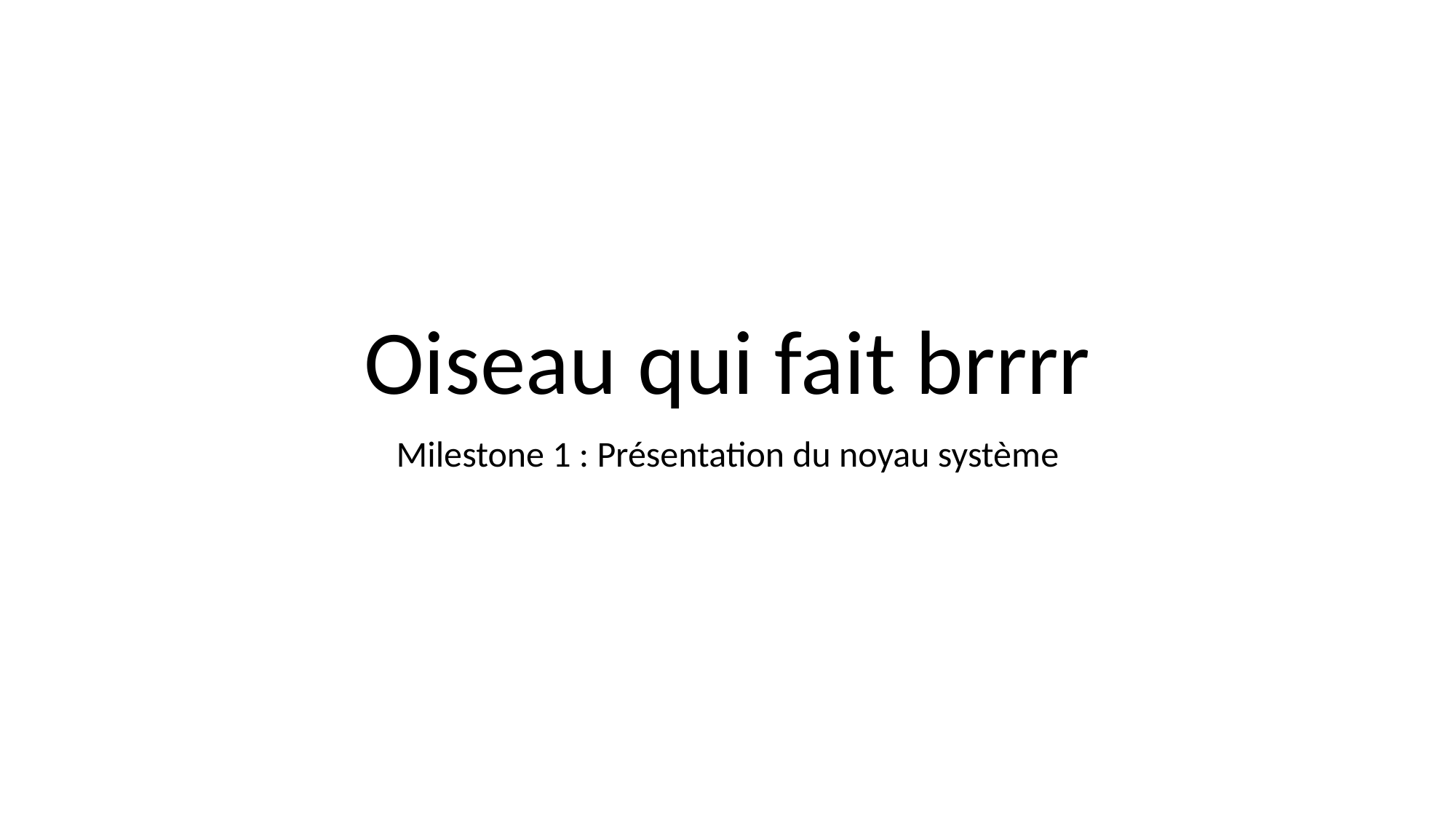

# Oiseau qui fait brrrr
Milestone 1 : Présentation du noyau système